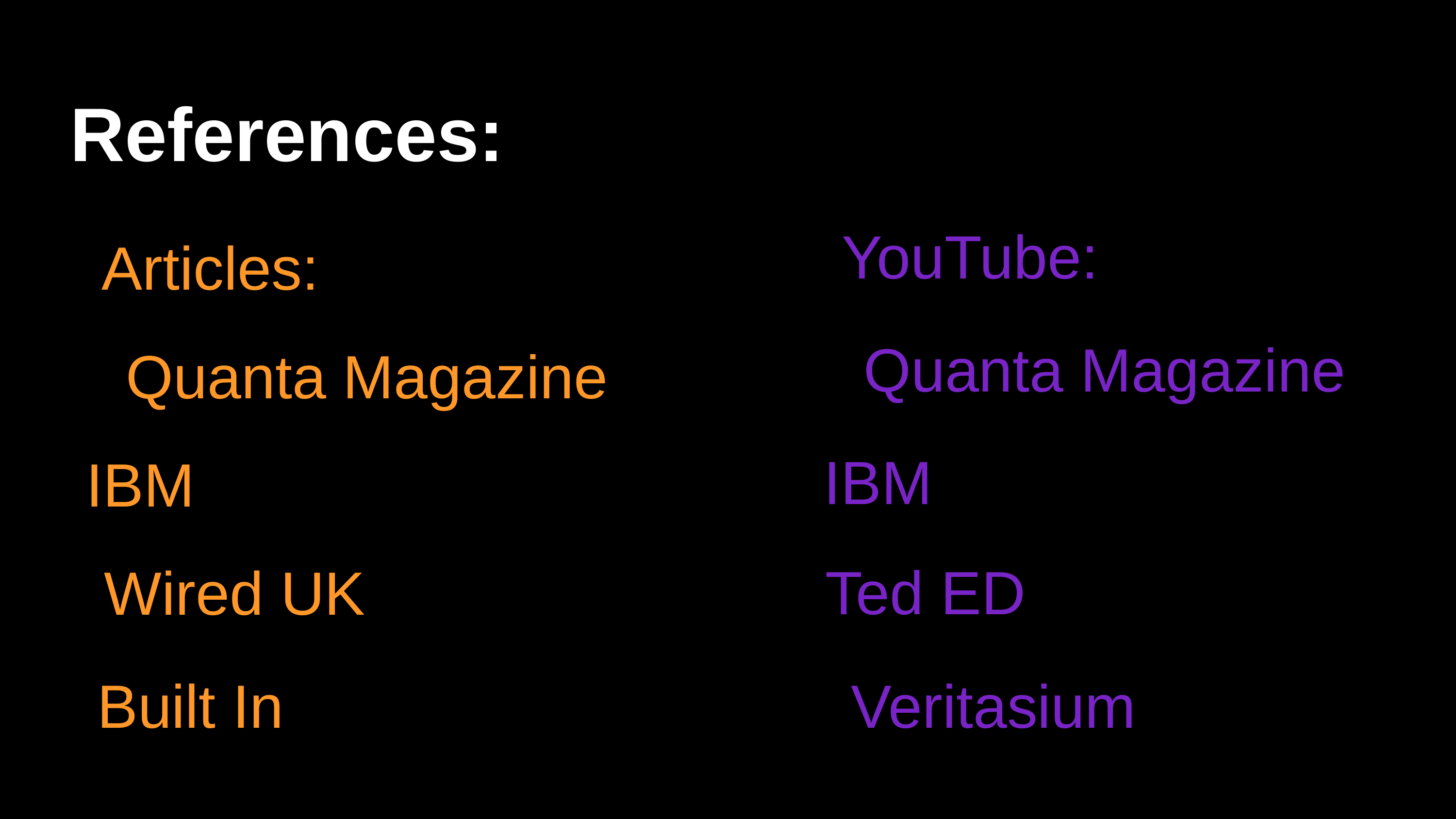

References:
YouTube:
Articles:
Quanta Magazine
Quanta Magazine
IBM
IBM
Ted ED
Wired UK
Built In
Veritasium